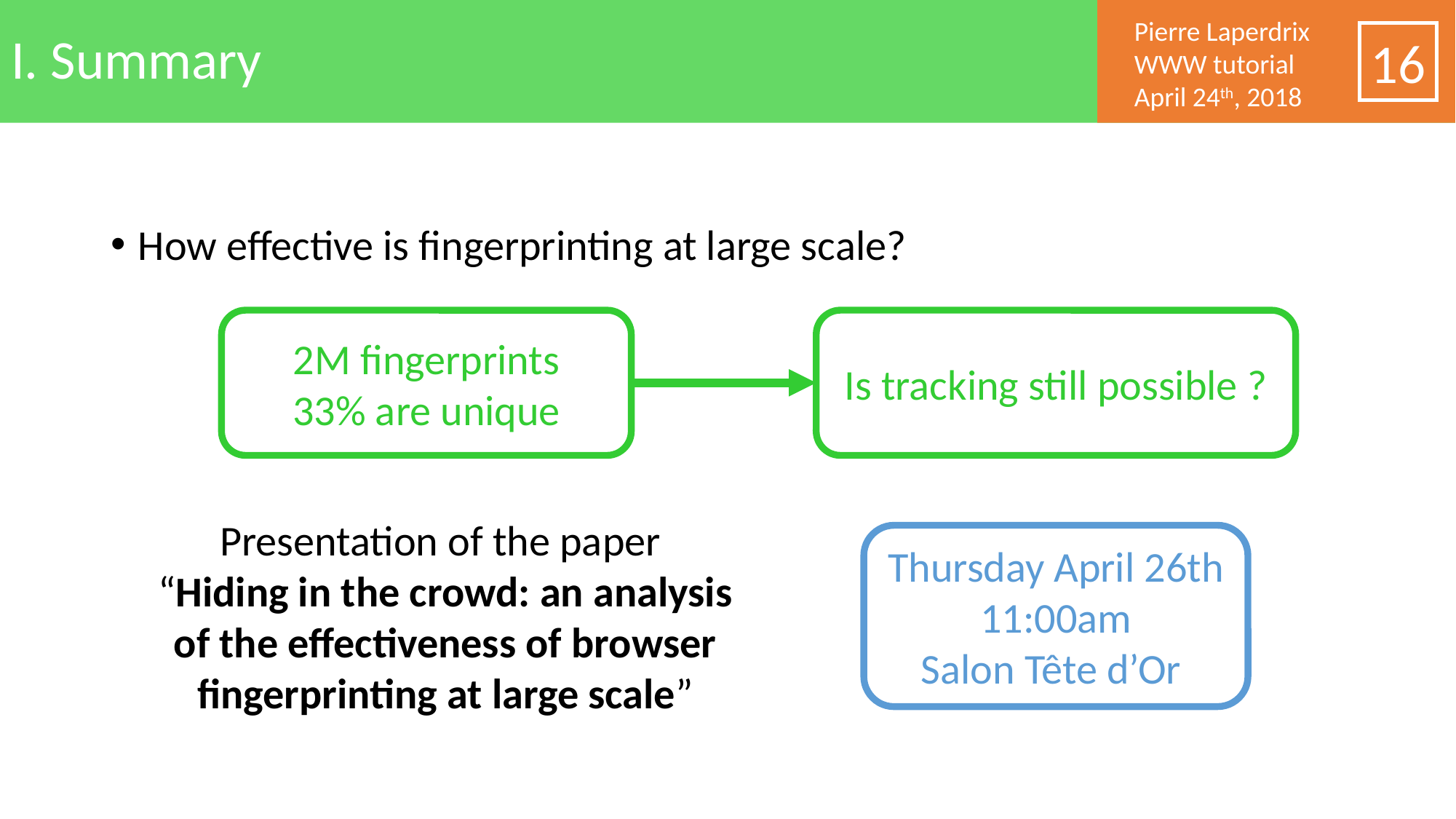

# I. Summary
16
How effective is fingerprinting at large scale?

2M fingerprints
33% are unique
Is tracking still possible ?
Presentation of the paper
“Hiding in the crowd: an analysis of the effectiveness of browser fingerprinting at large scale”
Thursday April 26th
11:00am
Salon Tête d’Or